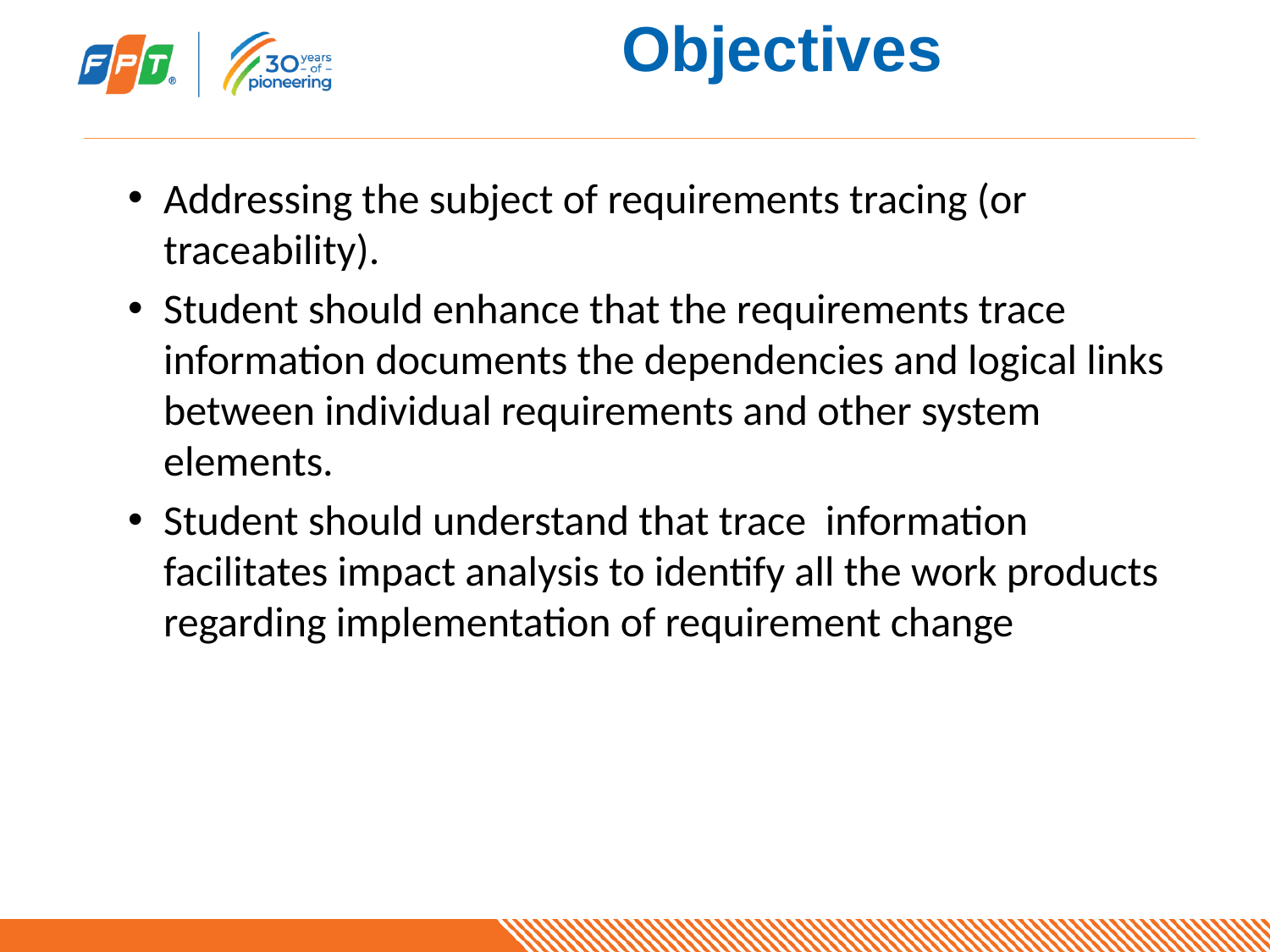

# Objectives
Addressing the subject of requirements tracing (or traceability).
Student should enhance that the requirements trace  information documents the dependencies and logical links between individual requirements and other system elements.
Student should understand that trace  information facilitates impact analysis to identify all the work products regarding implementation of requirement change